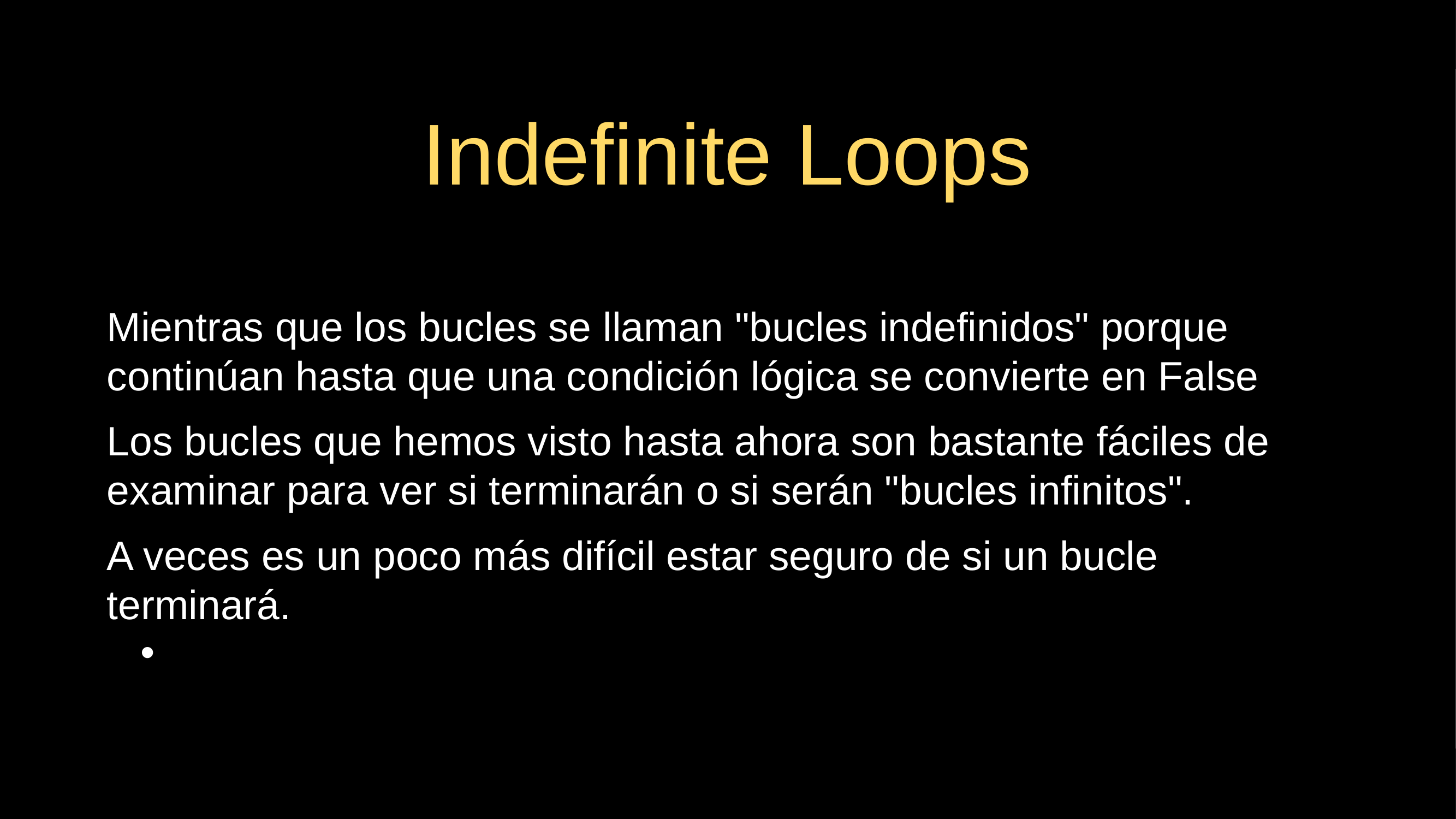

# Indefinite Loops
Mientras que los bucles se llaman "bucles indefinidos" porque continúan hasta que una condición lógica se convierte en False
Los bucles que hemos visto hasta ahora son bastante fáciles de examinar para ver si terminarán o si serán "bucles infinitos".
A veces es un poco más difícil estar seguro de si un bucle terminará.